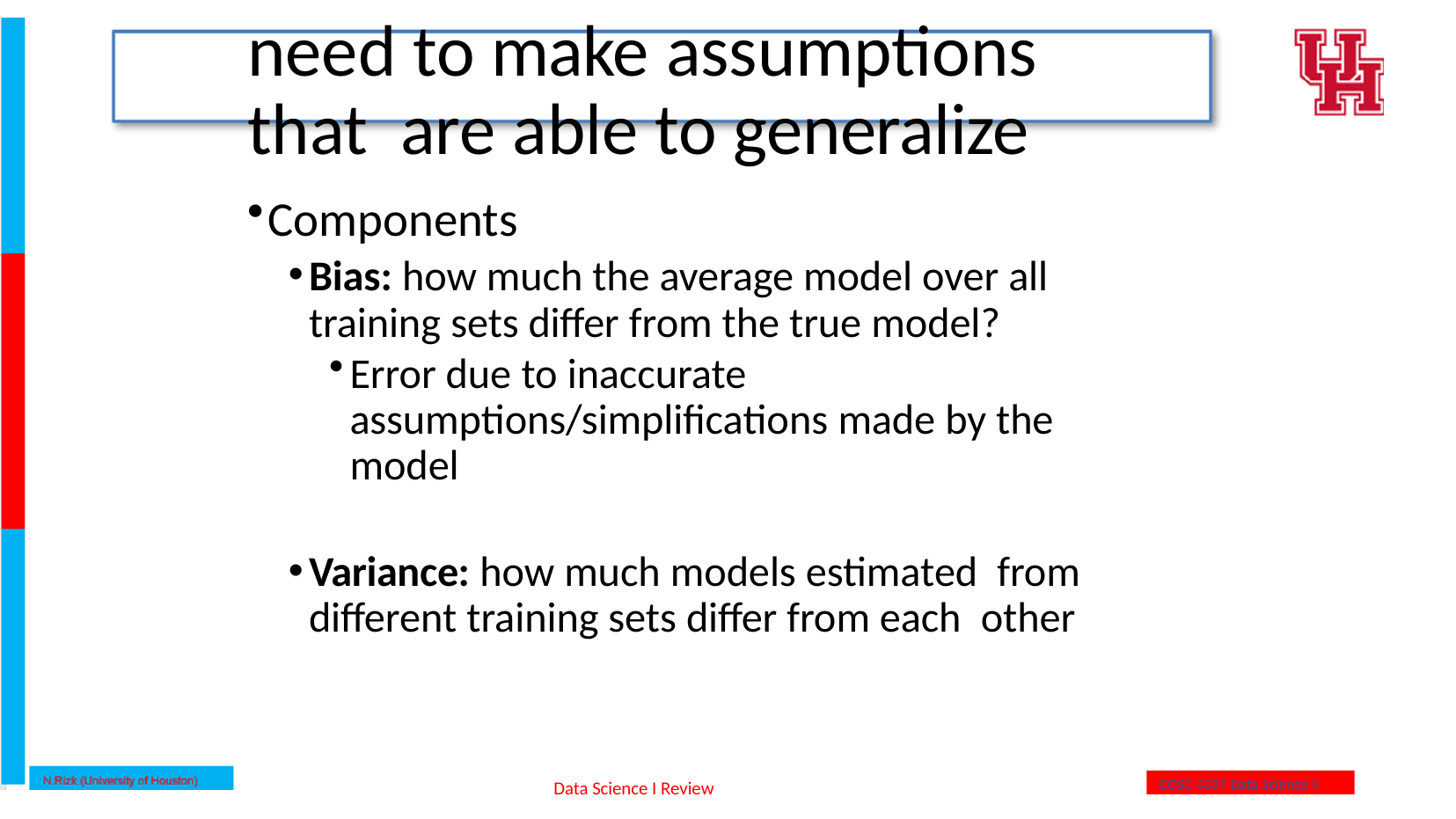

# need to make assumptions that  are able to generalize
Components
Bias: how much the average model over all  training sets differ from the true model?
Error due to inaccurate  assumptions/simplifications made by the  model

Variance: how much models estimated  from different training sets differ from each  other